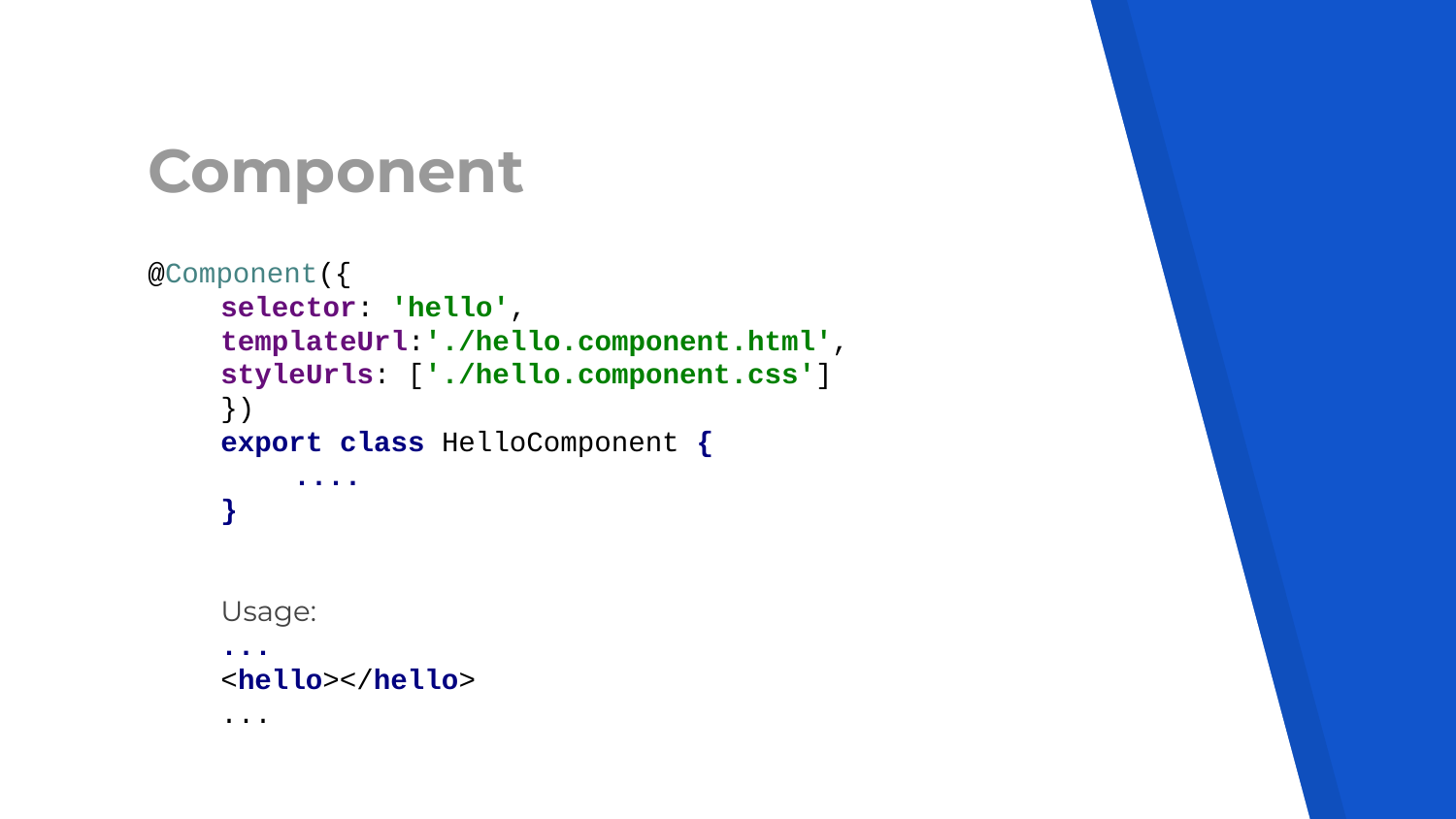

# Component
@Component({
selector: 'hello',
templateUrl:'./hello.component.html',
styleUrls: ['./hello.component.css']
})
export class HelloComponent {
	....
}

Usage:
...
<hello></hello>
...